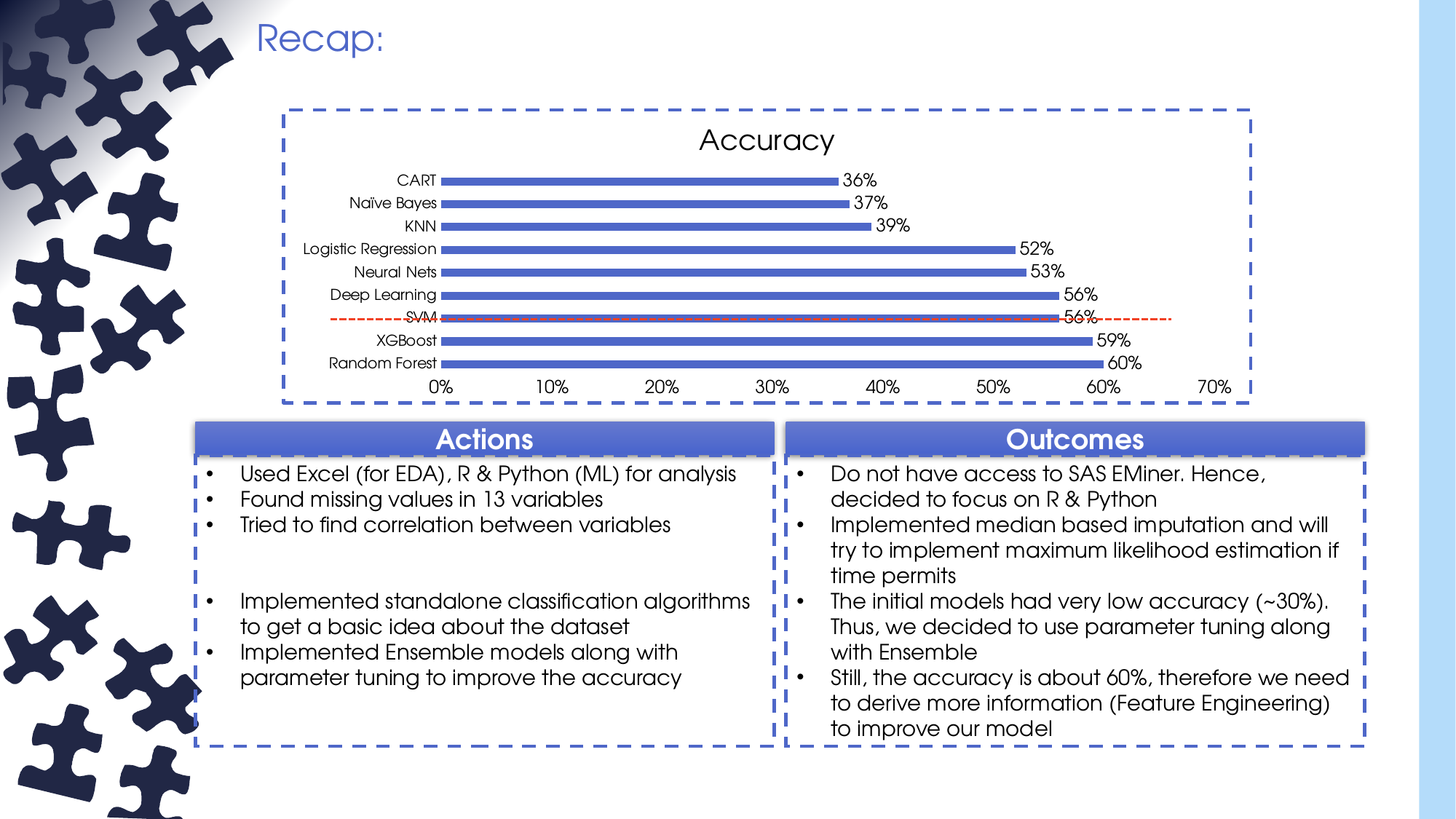

# Recap:

### Chart:

| Category | Accuracy |
|---|---|
| Random Forest | 0.6 |
| XGBoost | 0.59 |
| SVM | 0.56 |
| Deep Learning | 0.56 |
| Neural Nets | 0.53 |
| Logistic Regression | 0.52 |
| KNN | 0.39 |
| Naïve Bayes | 0.37 |
| CART | 0.36 |
Actions
Outcomes
Do not have access to SAS EMiner. Hence, decided to focus on R & Python
Implemented median based imputation and will try to implement maximum likelihood estimation if time permits
The initial models had very low accuracy (~30%). Thus, we decided to use parameter tuning along with Ensemble
Still, the accuracy is about 60%, therefore we need to derive more information (Feature Engineering) to improve our model
Used Excel (for EDA), R & Python (ML) for analysis
Found missing values in 13 variables
Tried to find correlation between variables

Implemented standalone classification algorithms to get a basic idea about the dataset
Implemented Ensemble models along with parameter tuning to improve the accuracy